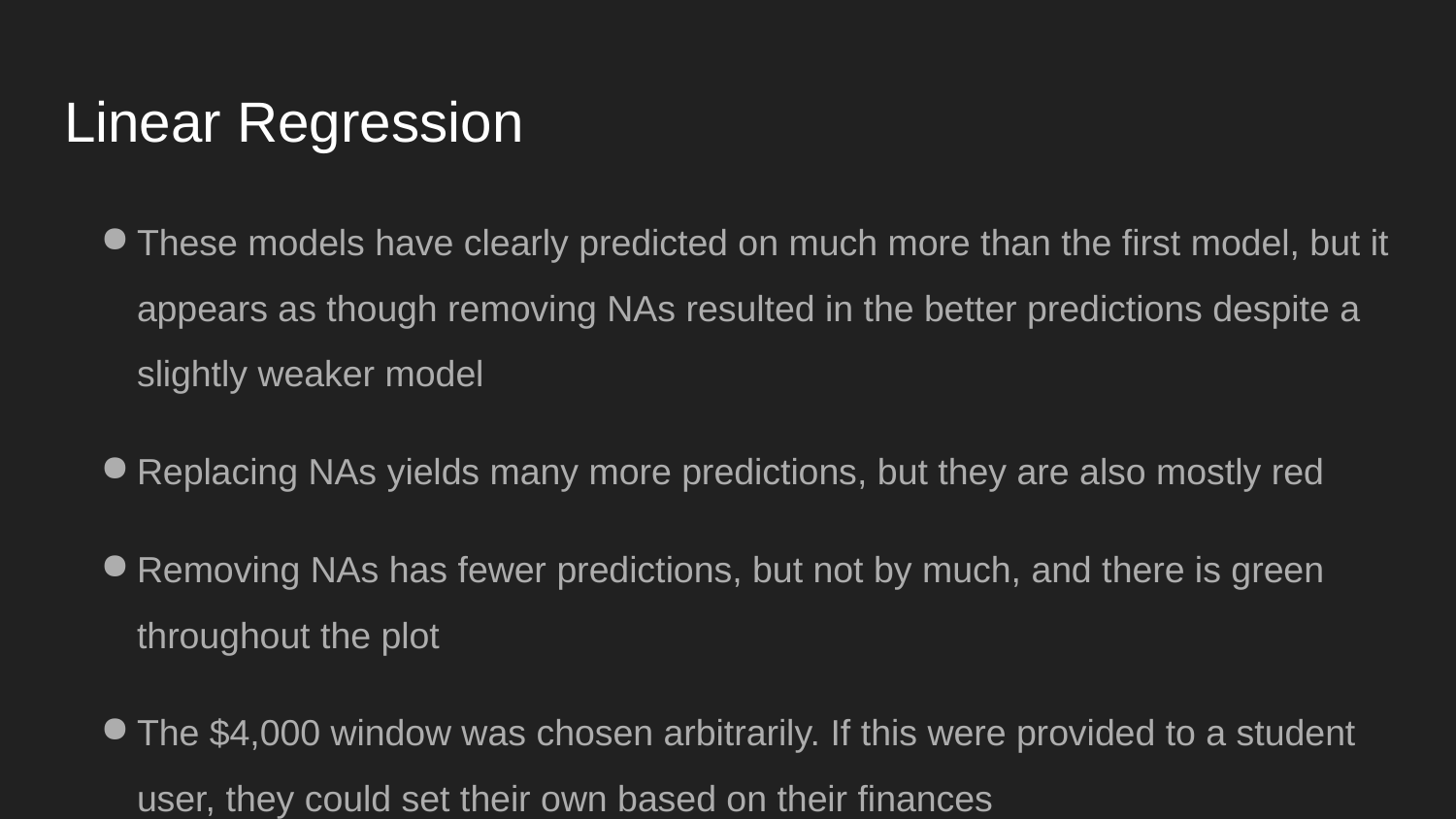

# Linear Regression
These models have clearly predicted on much more than the first model, but it appears as though removing NAs resulted in the better predictions despite a slightly weaker model
Replacing NAs yields many more predictions, but they are also mostly red
Removing NAs has fewer predictions, but not by much, and there is green throughout the plot
The $4,000 window was chosen arbitrarily. If this were provided to a student user, they could set their own based on their finances